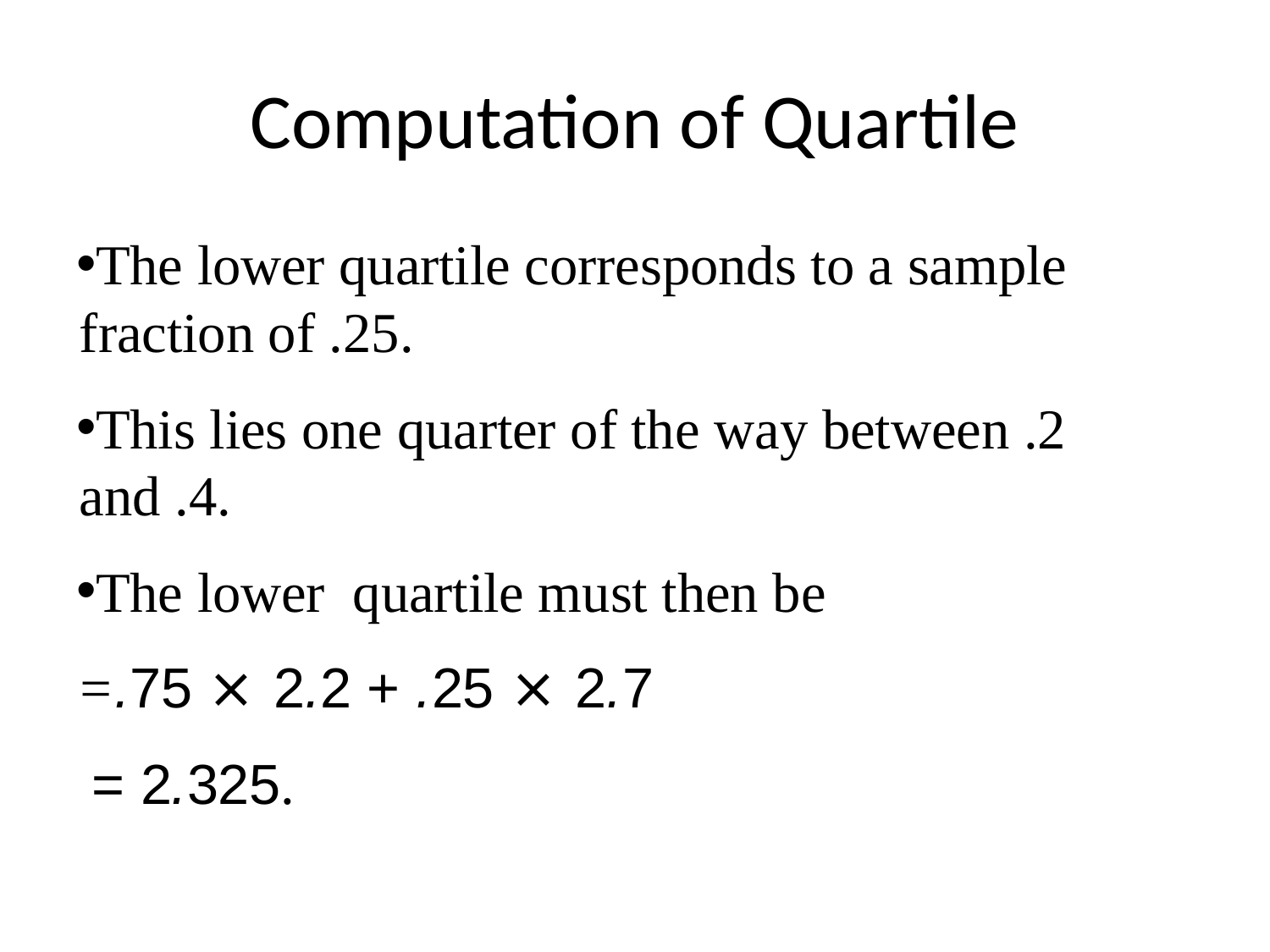

# Computation of Quartile
The lower quartile corresponds to a sample fraction of .25.
This lies one quarter of the way between .2 and .4.
The lower  quartile must then be
=.75 × 2.2 + .25 × 2.7
 = 2.325.